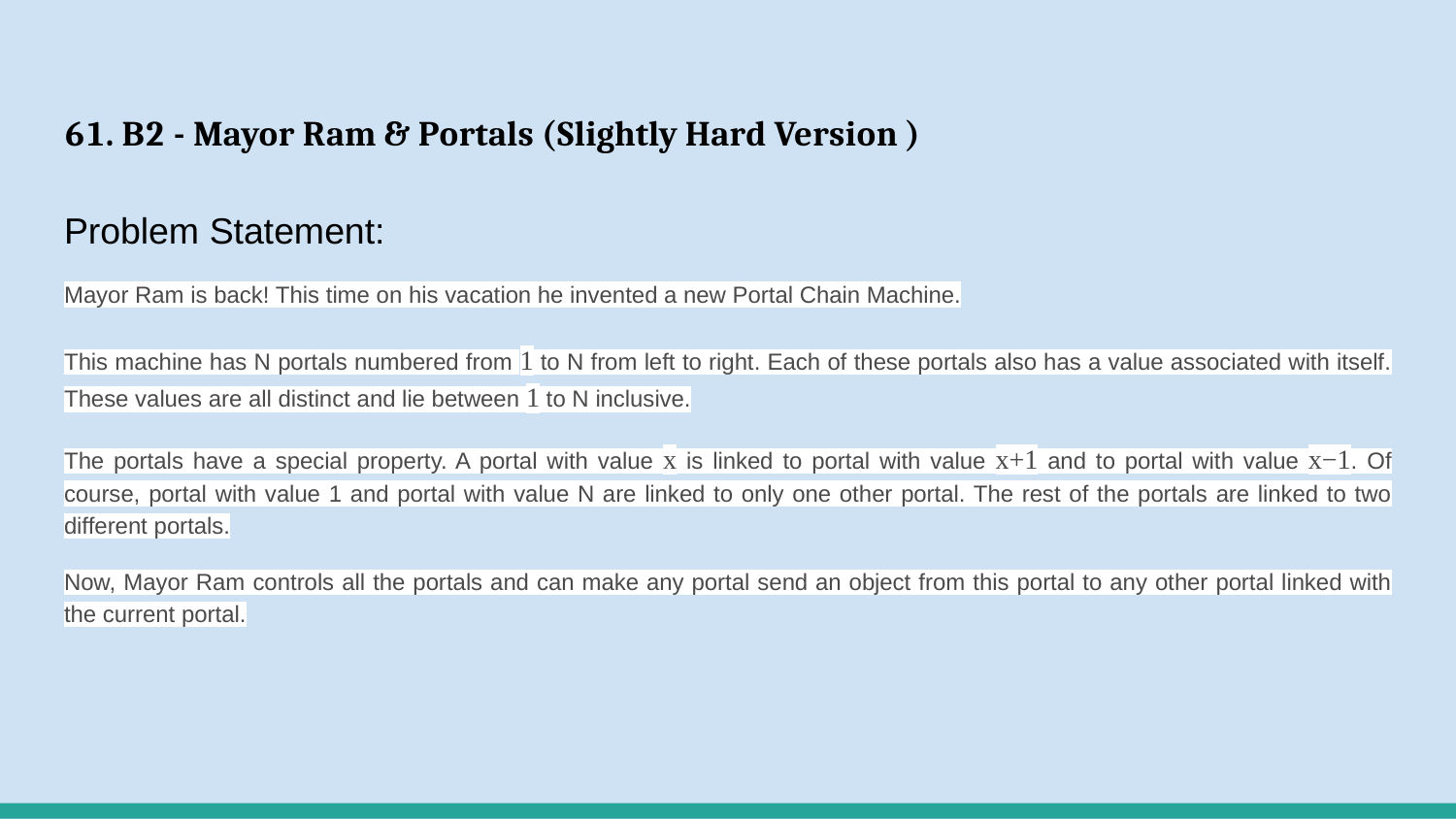

# 61. B2 - Mayor Ram & Portals (Slightly Hard Version )

Problem Statement:
Mayor Ram is back! This time on his vacation he invented a new Portal Chain Machine.
This machine has N portals numbered from 1 to N from left to right. Each of these portals also has a value associated with itself. These values are all distinct and lie between 1 to N inclusive.
The portals have a special property. A portal with value x is linked to portal with value x+1 and to portal with value x−1. Of course, portal with value 1 and portal with value N are linked to only one other portal. The rest of the portals are linked to two different portals.
Now, Mayor Ram controls all the portals and can make any portal send an object from this portal to any other portal linked with the current portal.